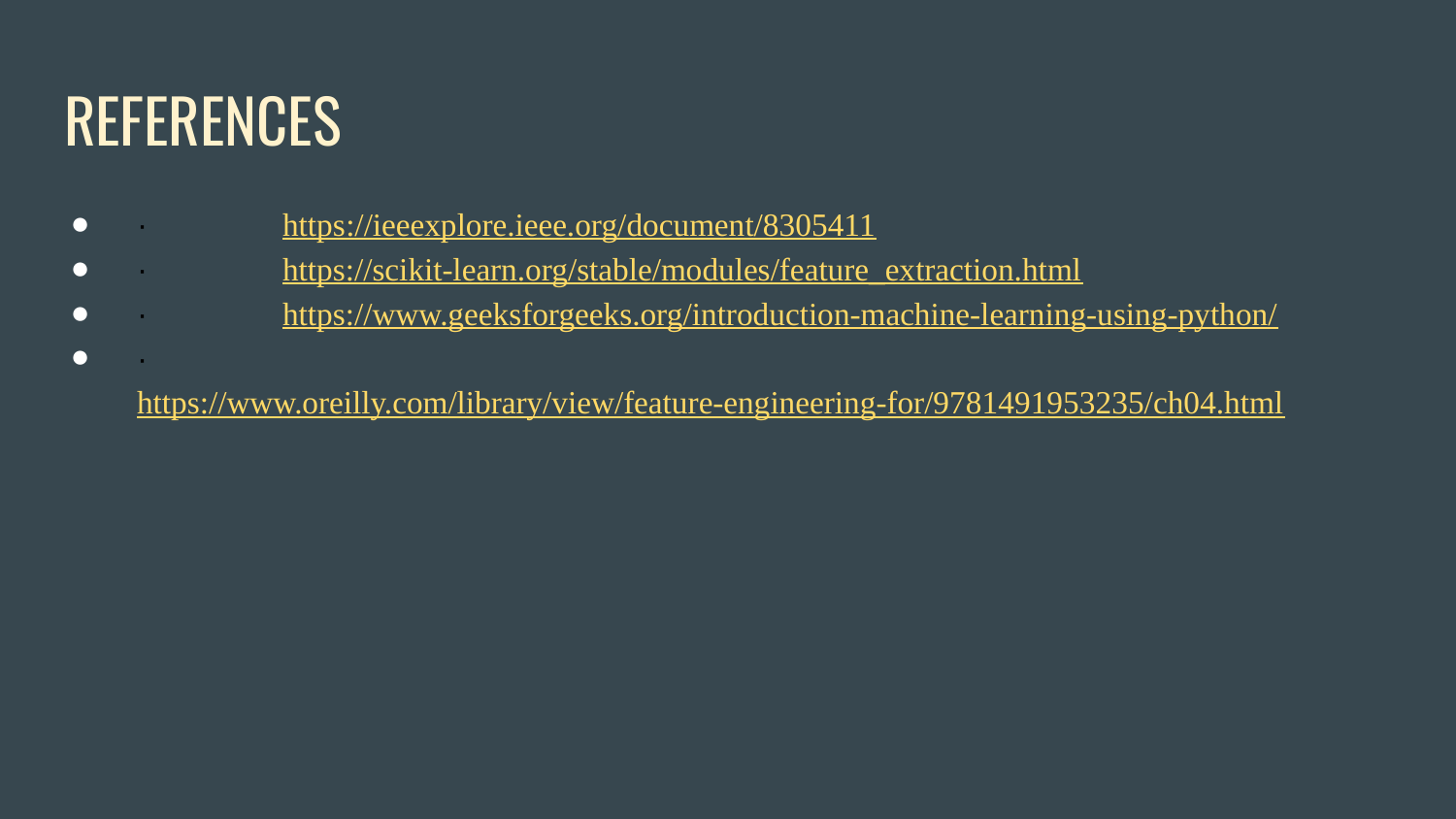

# REFERENCES
·  	https://ieeexplore.ieee.org/document/8305411
·  	https://scikit-learn.org/stable/modules/feature_extraction.html
·  	https://www.geeksforgeeks.org/introduction-machine-learning-using-python/
·  	https://www.oreilly.com/library/view/feature-engineering-for/9781491953235/ch04.html